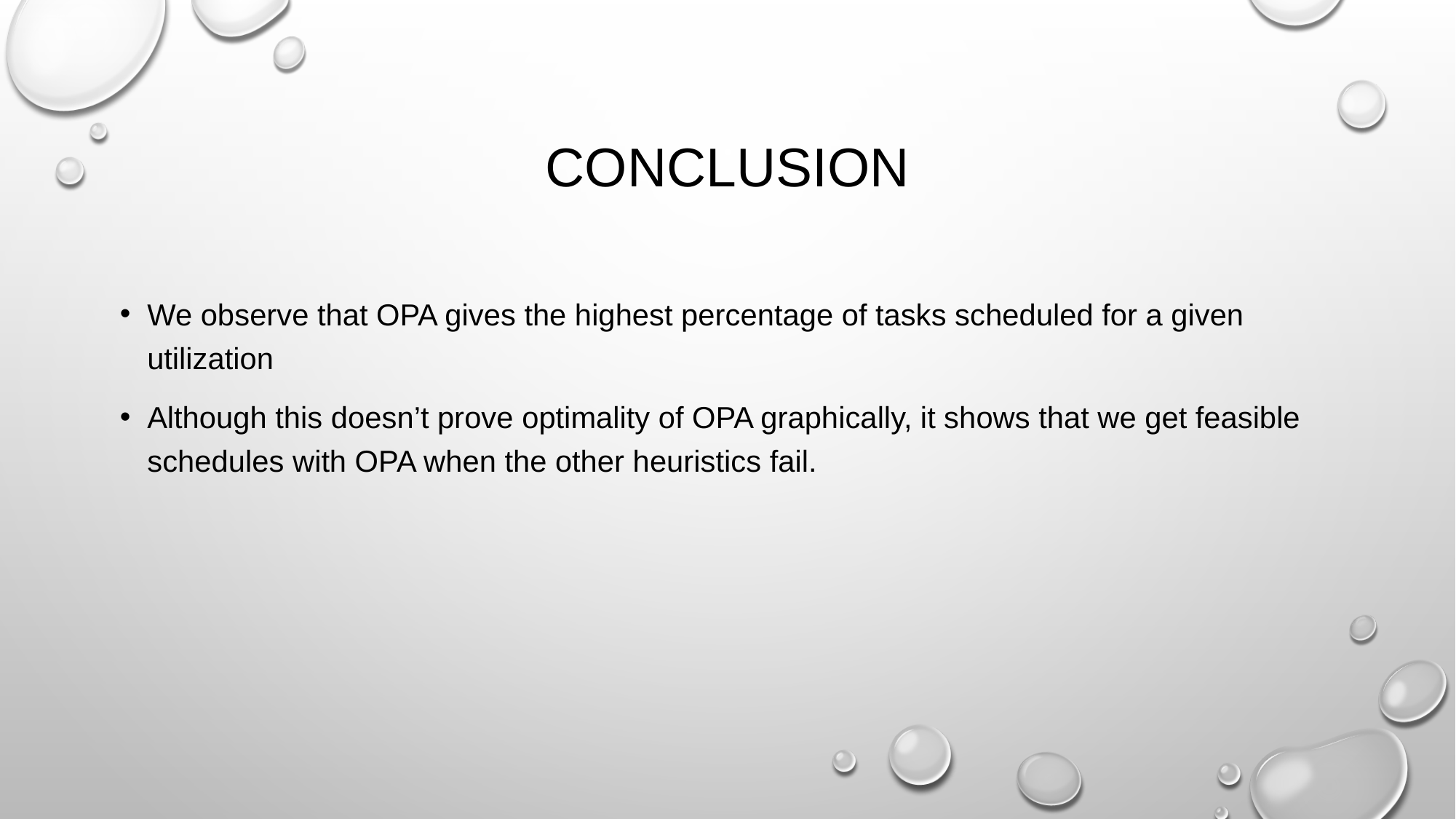

# Conclusion
We observe that OPA gives the highest percentage of tasks scheduled for a given utilization
Although this doesn’t prove optimality of OPA graphically, it shows that we get feasible schedules with OPA when the other heuristics fail.